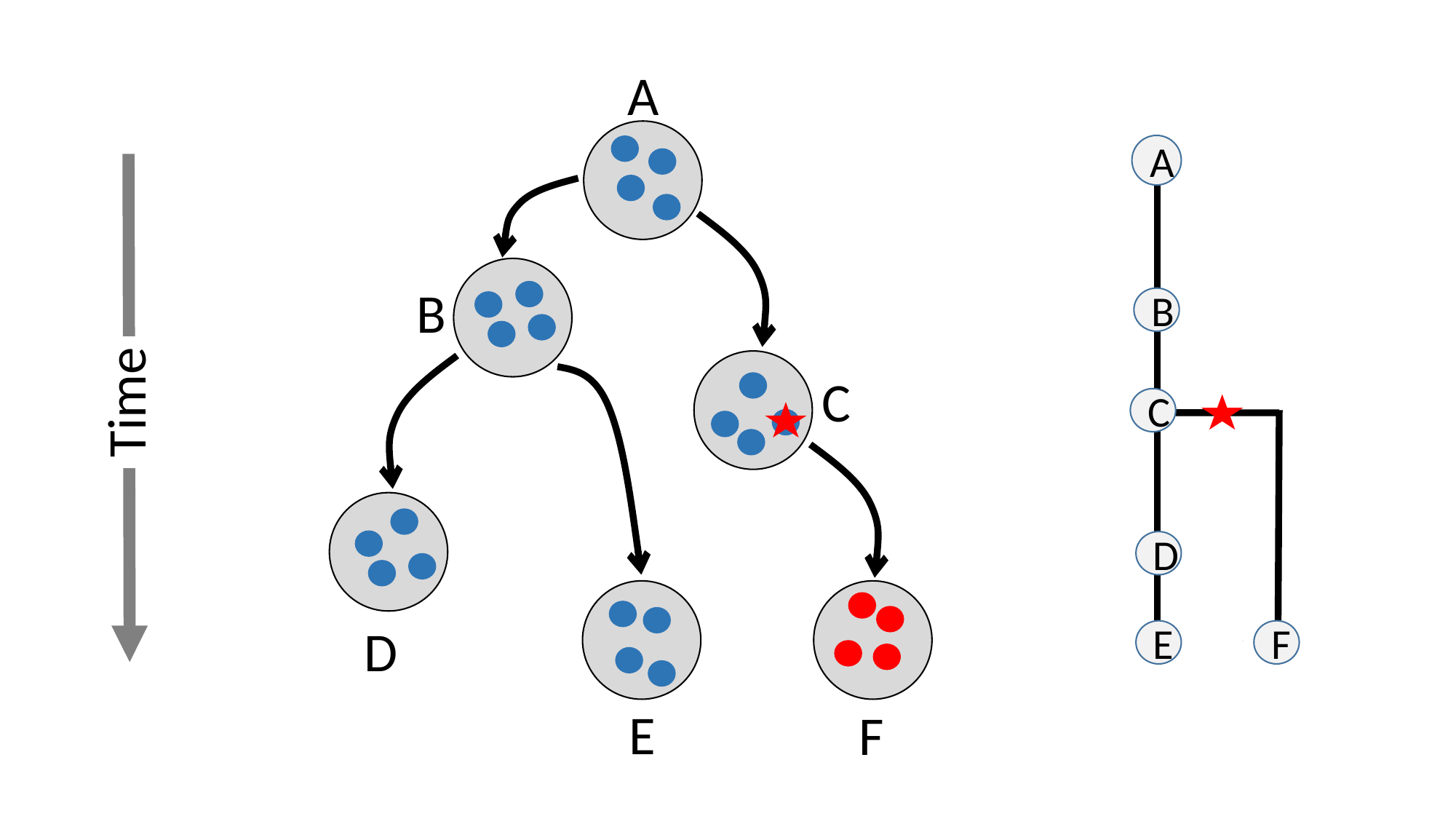

A

A

B

B

C
Time

C

D

D
E
F

E
F